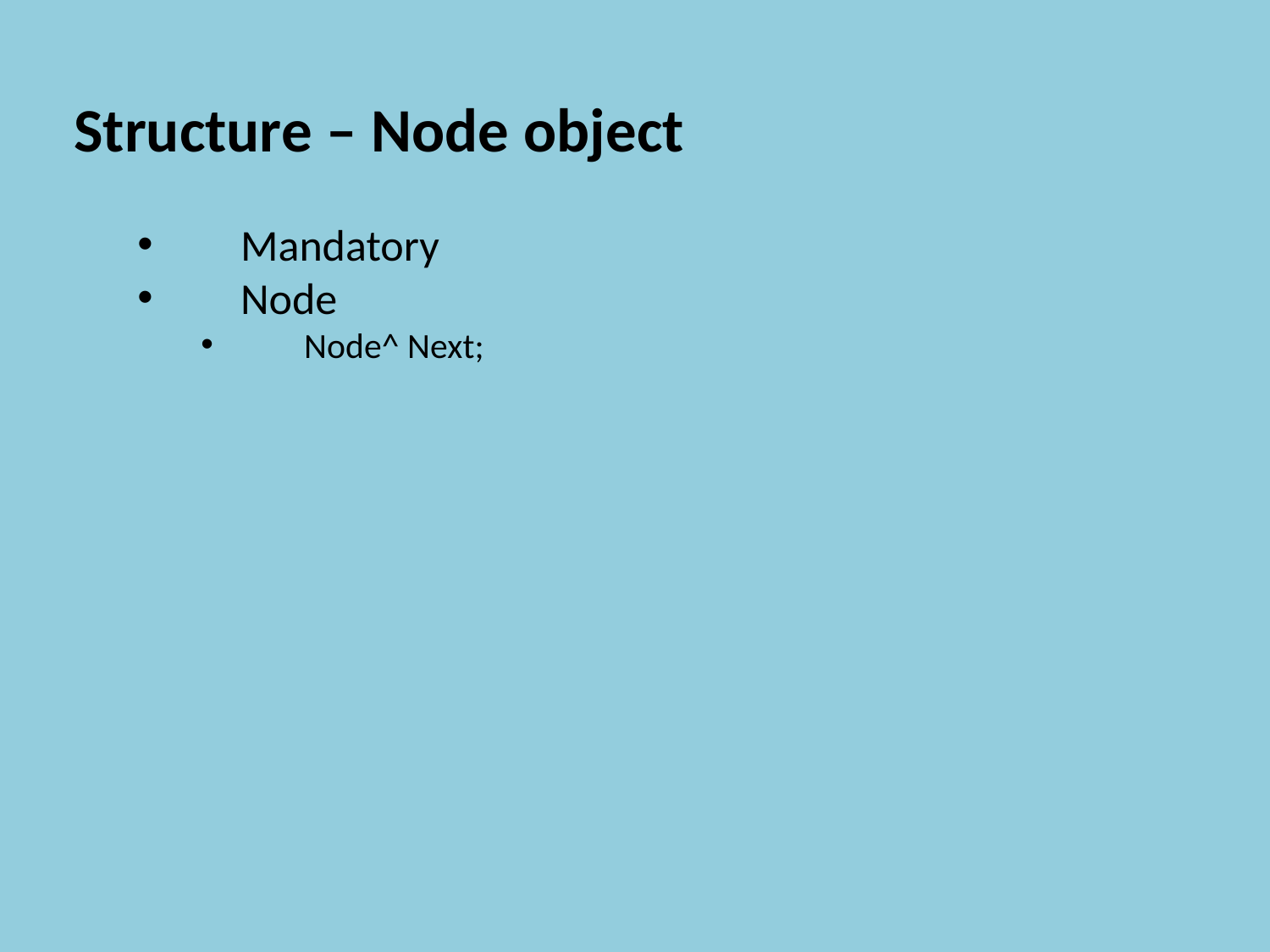

Structure – Node object

Mandatory
Node
Node^ Next;